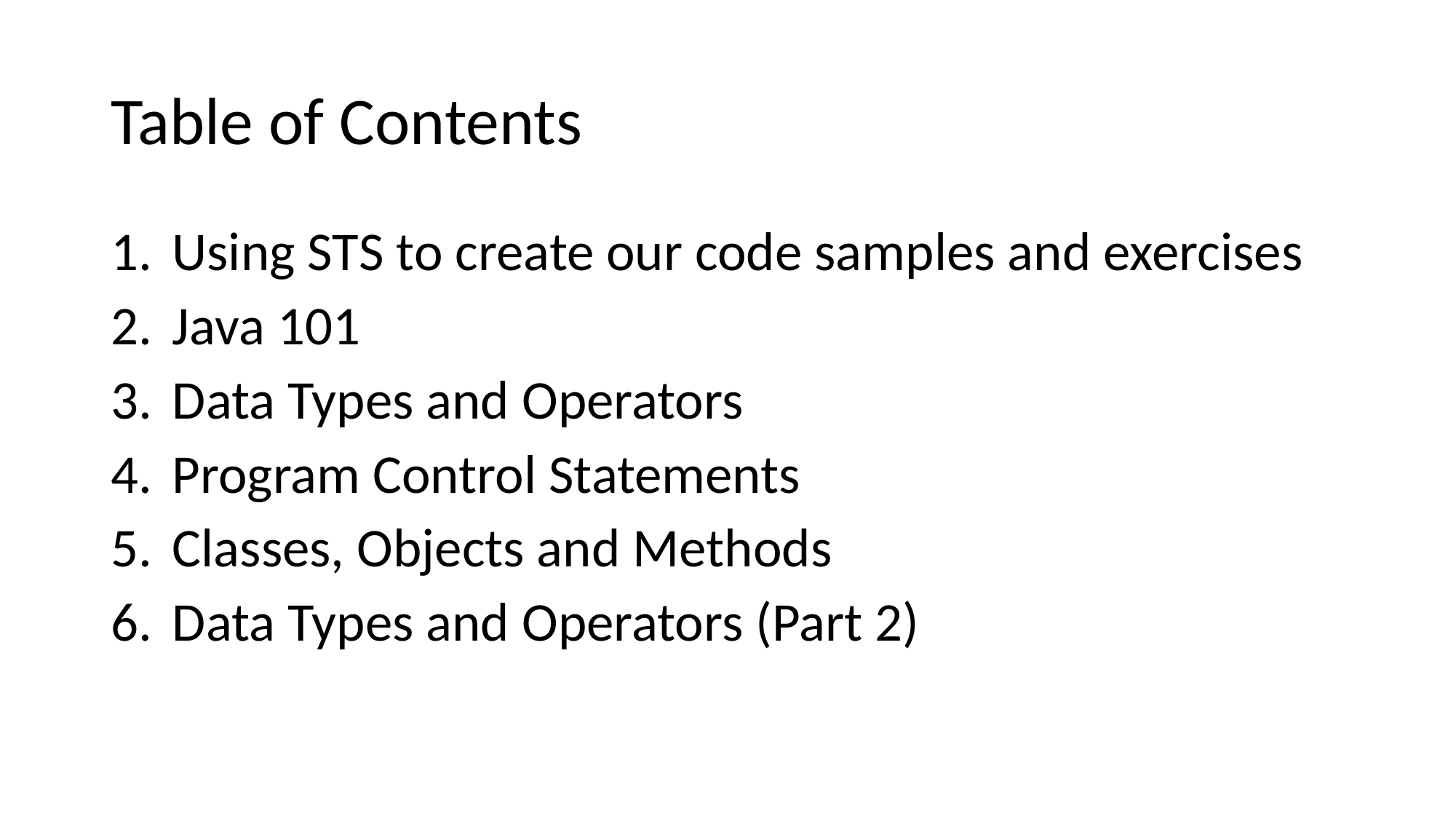

# Table of Contents
Using STS to create our code samples and exercises
Java 101
Data Types and Operators
Program Control Statements
Classes, Objects and Methods
Data Types and Operators (Part 2)